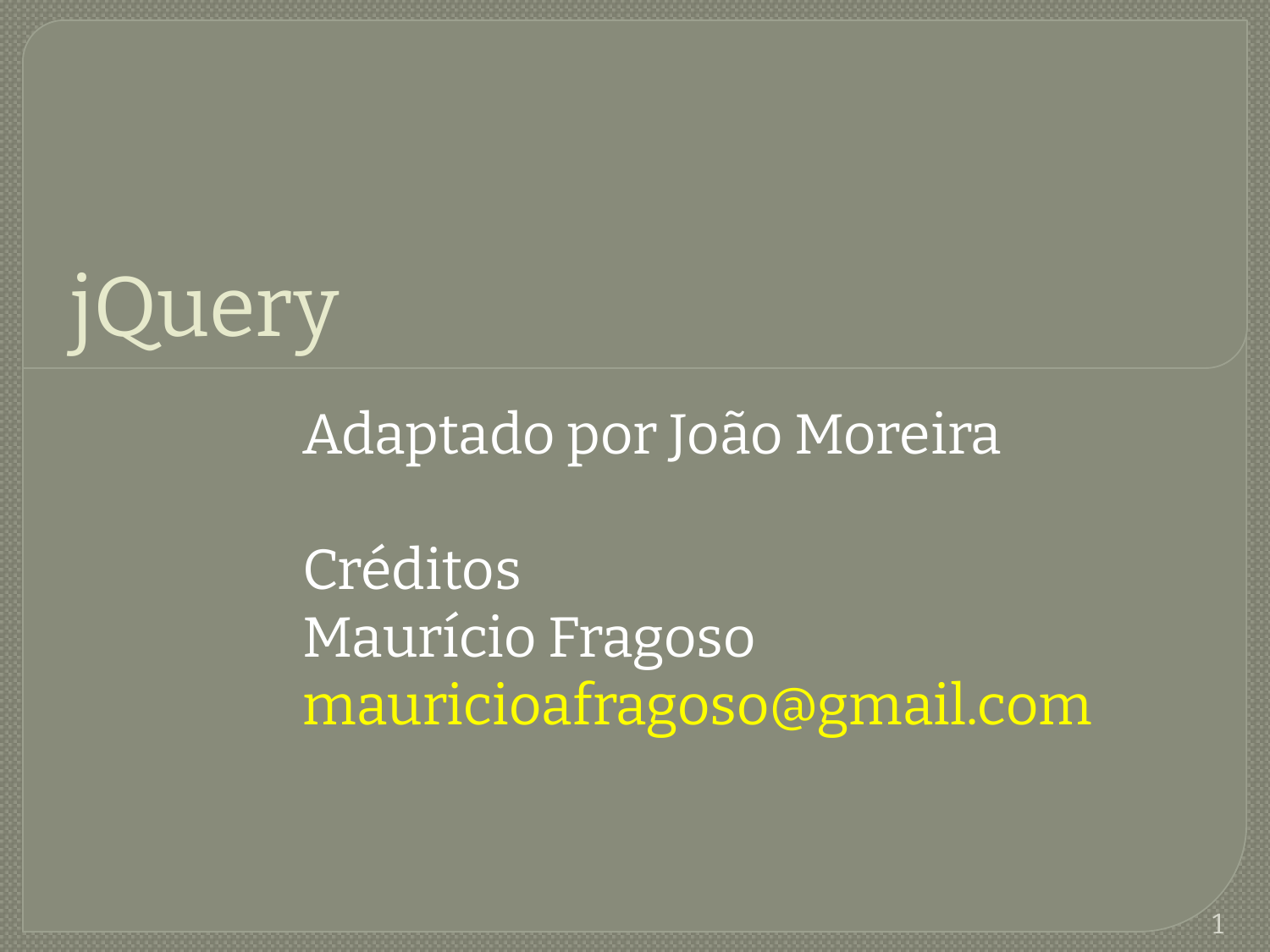

jQuery
Adaptado por João Moreira

Créditos
Maurício Fragoso
mauricioafragoso@gmail.com
1